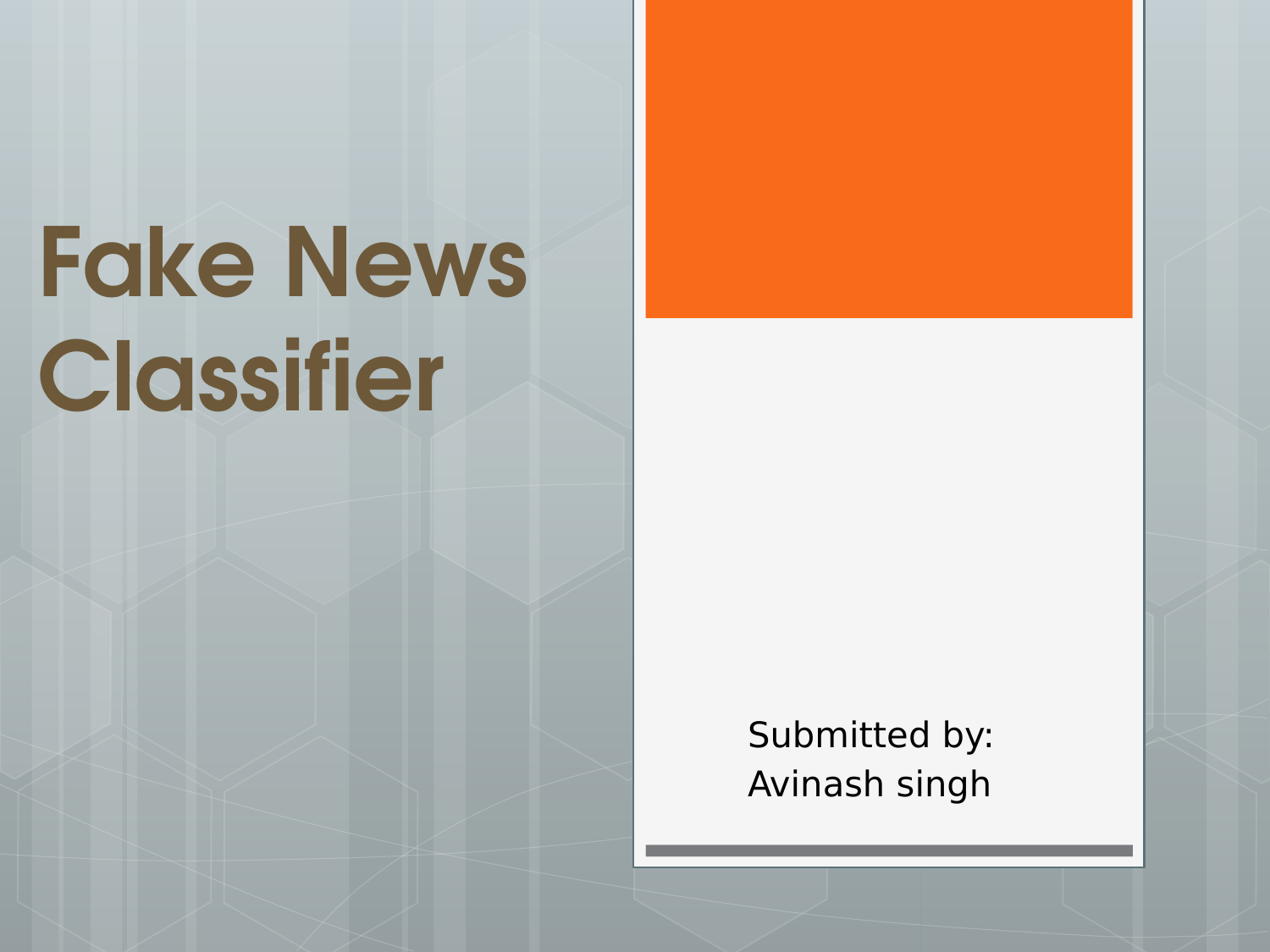

# Fake News Classifier
Submitted by:
Avinash singh